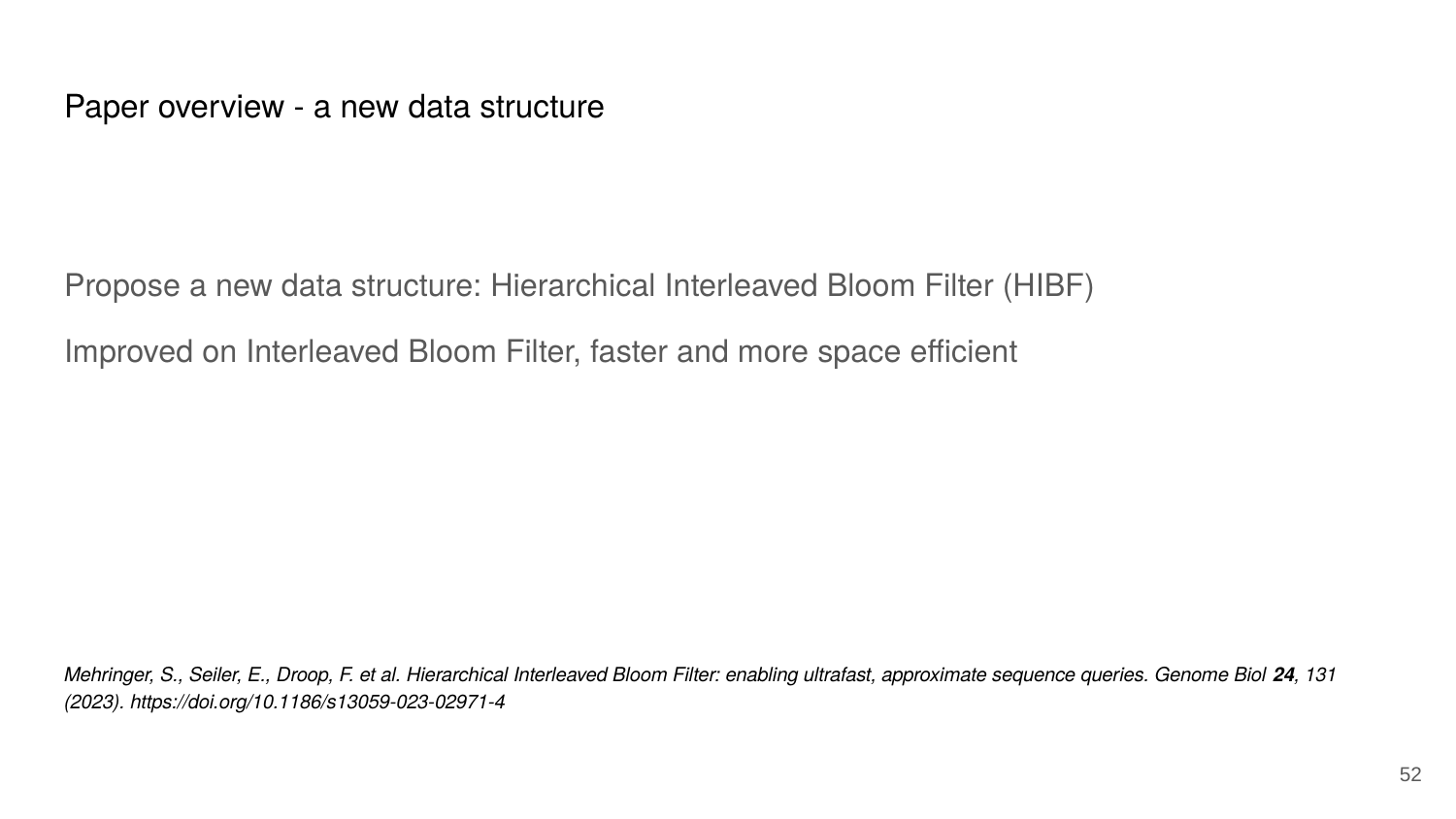

# Paper overview - a new data structure

Propose a new data structure: Hierarchical Interleaved Bloom Filter (HIBF)
Improved on Interleaved Bloom Filter, faster and more space efficient

Mehringer, S., Seiler, E., Droop, F. et al. Hierarchical Interleaved Bloom Filter: enabling ultrafast, approximate sequence queries. Genome Biol 24, 131 (2023). https://doi.org/10.1186/s13059-023-02971-4

52